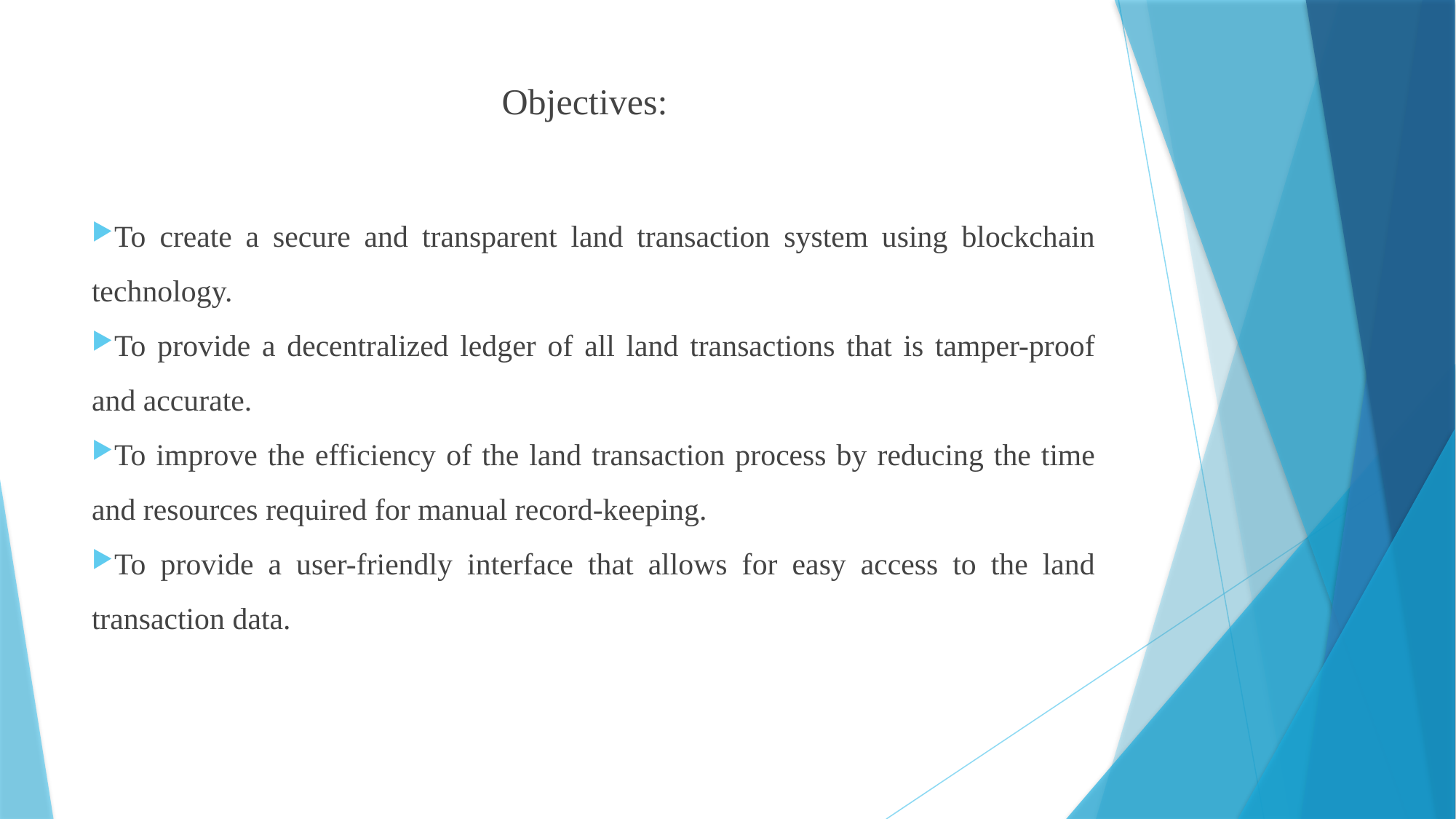

# Objectives:
To create a secure and transparent land transaction system using blockchain technology.
To provide a decentralized ledger of all land transactions that is tamper-proof and accurate.
To improve the efficiency of the land transaction process by reducing the time and resources required for manual record-keeping.
To provide a user-friendly interface that allows for easy access to the land transaction data.